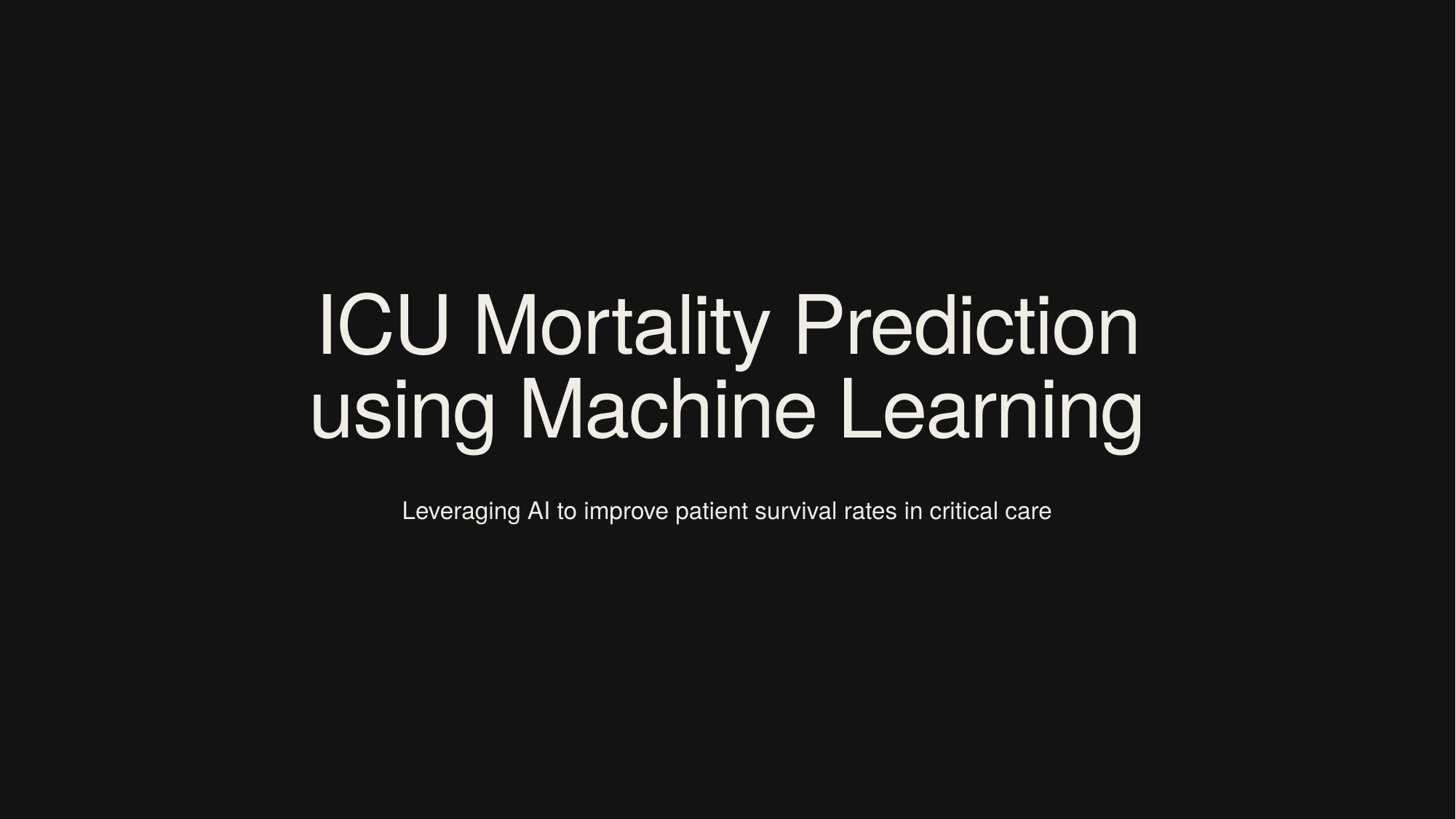

# ICU Mortality Prediction using Machine Learning
Leveraging AI to improve patient survival rates in critical care